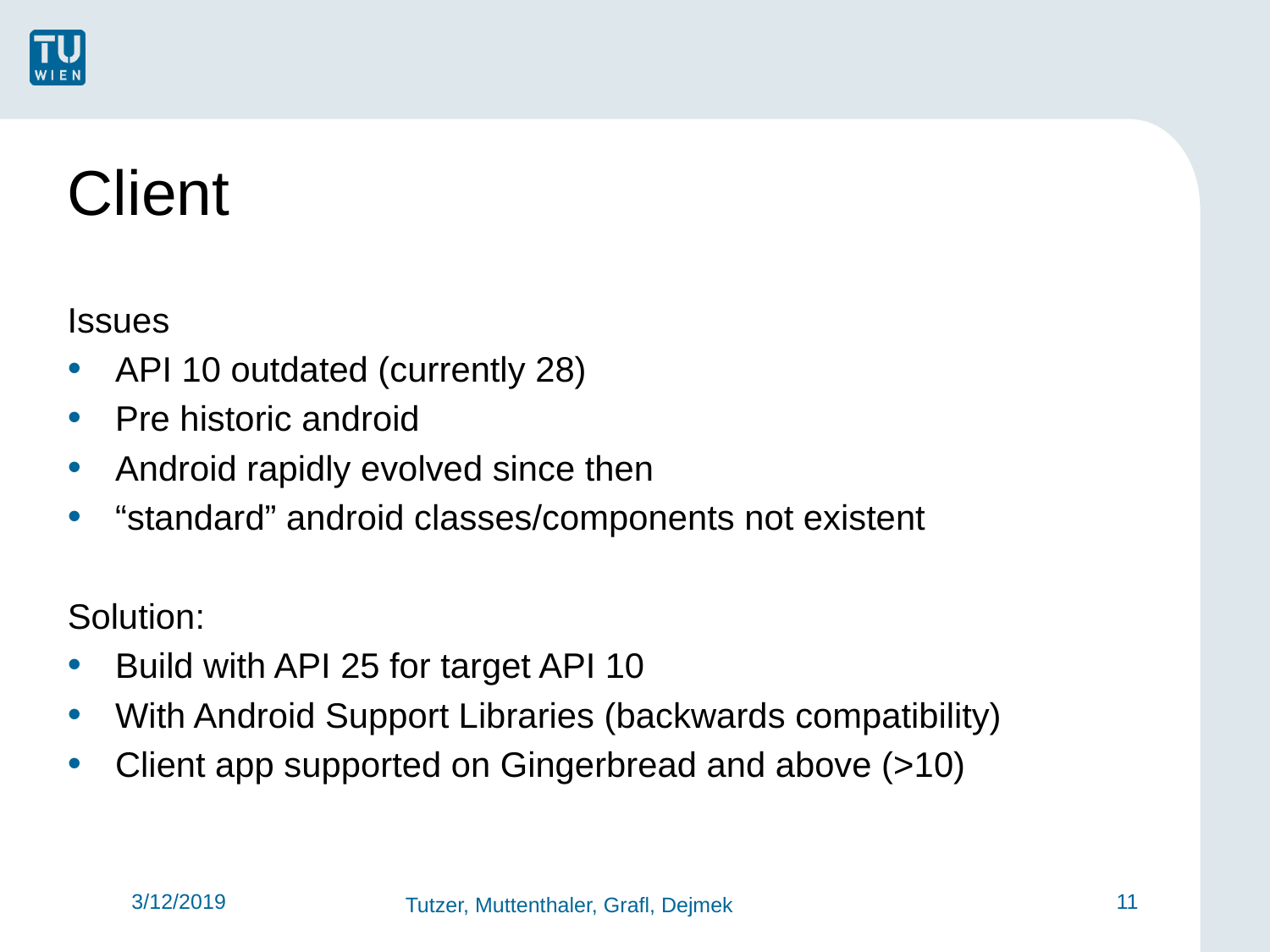

Client

Issues
API 10 outdated (currently 28)
Pre historic android
Android rapidly evolved since then
“standard” android classes/components not existent

Solution:
Build with API 25 for target API 10
With Android Support Libraries (backwards compatibility)
Client app supported on Gingerbread and above (>10)